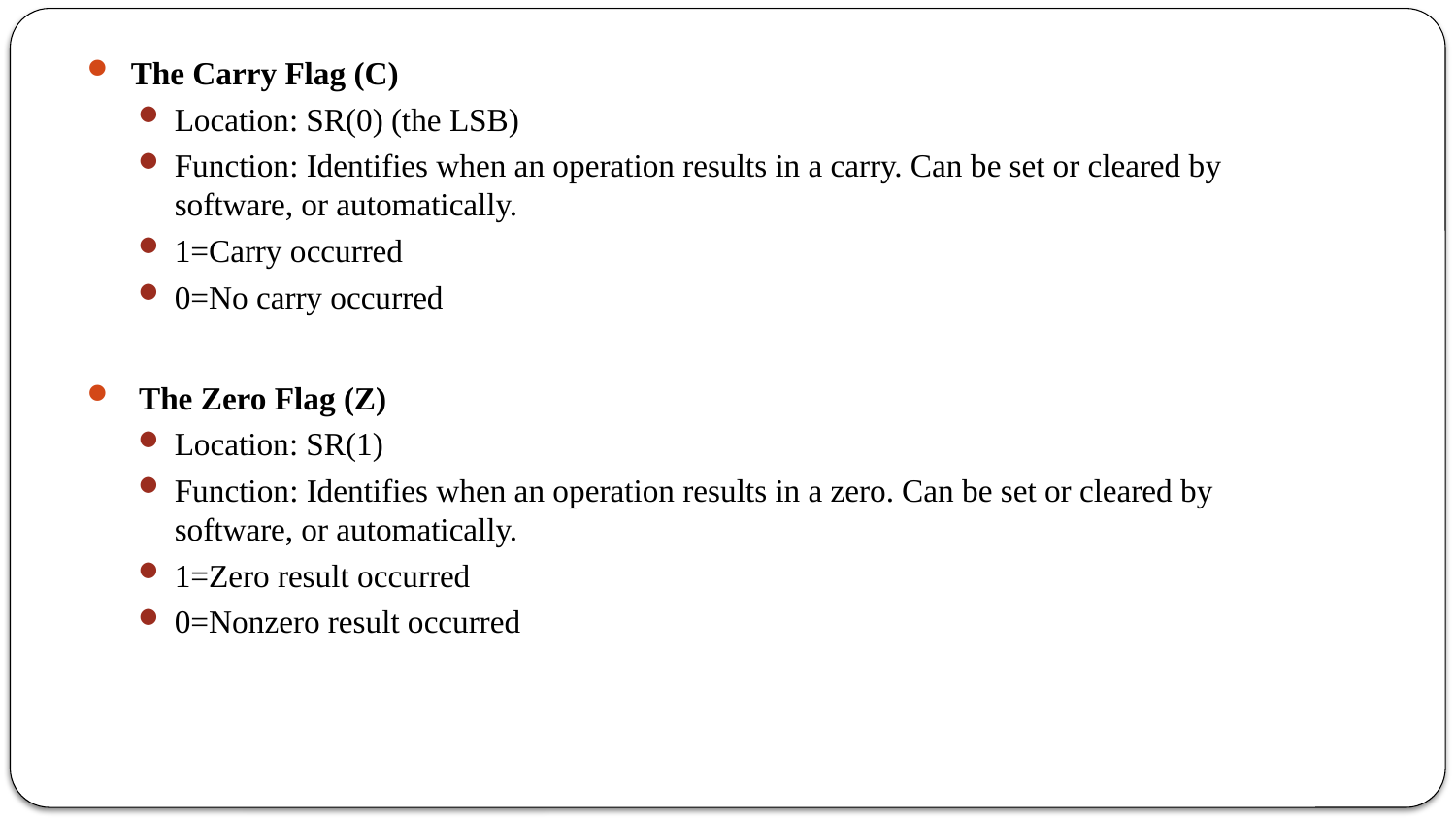

The Carry Flag (C)
Location: SR(0) (the LSB)
Function: Identifies when an operation results in a carry. Can be set or cleared by software, or automatically.
1=Carry occurred
0=No carry occurred

 The Zero Flag (Z)
Location: SR(1)
Function: Identifies when an operation results in a zero. Can be set or cleared by software, or automatically.
1=Zero result occurred
0=Nonzero result occurred